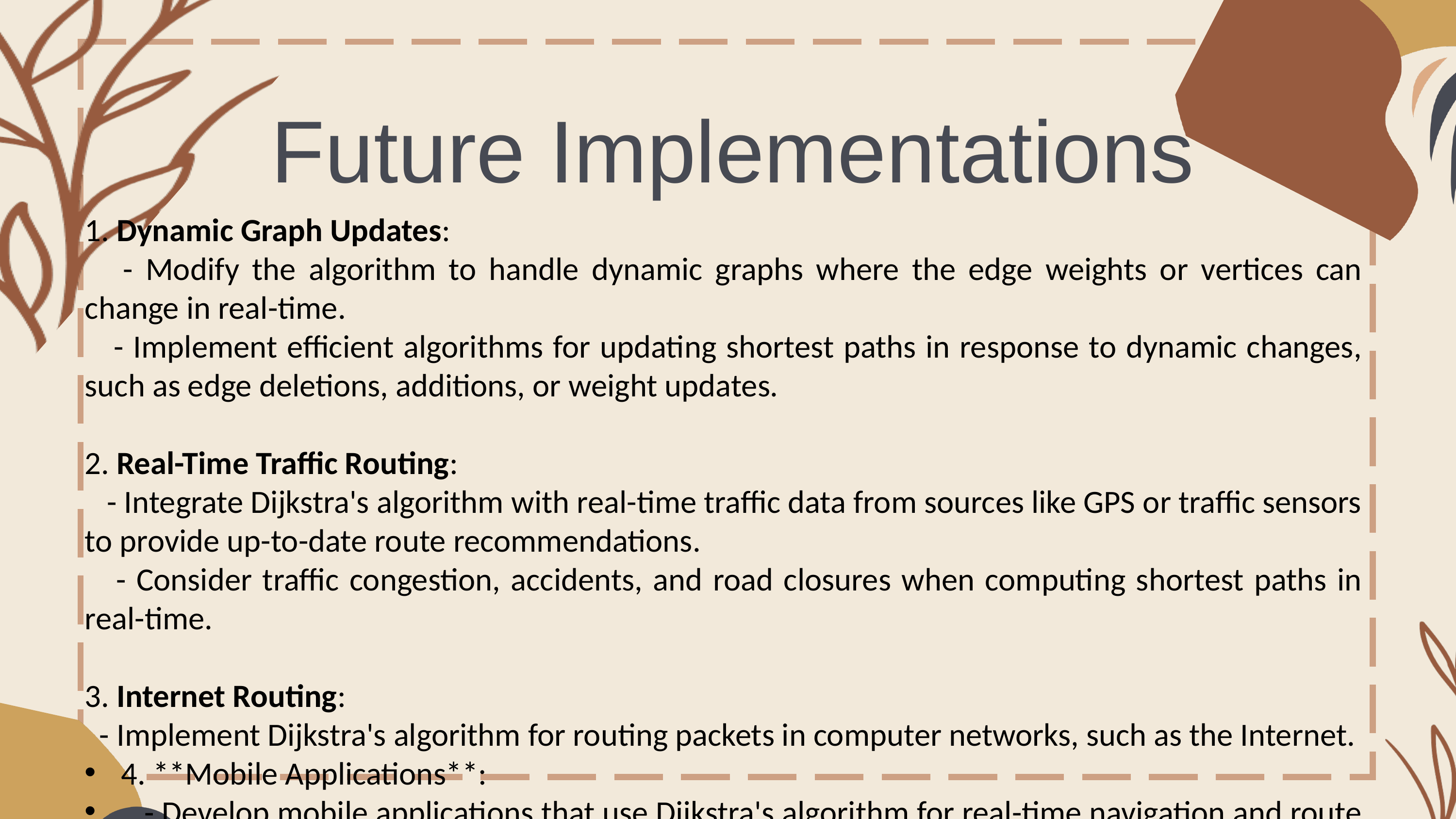

Future Implementations

1. Dynamic Graph Updates:
   - Modify the algorithm to handle dynamic graphs where the edge weights or vertices can change in real-time.
   - Implement efficient algorithms for updating shortest paths in response to dynamic changes, such as edge deletions, additions, or weight updates.

2. Real-Time Traffic Routing:
   - Integrate Dijkstra's algorithm with real-time traffic data from sources like GPS or traffic sensors to provide up-to-date route recommendations.
   - Consider traffic congestion, accidents, and road closures when computing shortest paths in real-time.

3. Internet Routing:
  - Implement Dijkstra's algorithm for routing packets in computer networks, such as the Internet.
4. **Mobile Applications**:
   - Develop mobile applications that use Dijkstra's algorithm for real-time navigation and route planning.
   - Utilize smartphone sensors (e.g., GPS, accelerometer) to provide personalized route recommendations based on the user's current location and preferences.

5. **IoT Networks**:
   - Apply Dijkstra's algorithm to optimize routing in Internet of Things (IoT) networks with dynamic topology changes.
   - Use real-time sensor data to adapt routing decisions based on environmental conditions or device connectivity.

6. **Supply Chain Logistics**:
   - Use Dijkstra's algorithm to optimize delivery routes in supply chain logistics, considering factors like traffic conditions, vehicle capacities, and delivery time windows.
   - Dynamically adjust routes in response to changing customer demands or unexpected events (e.g., vehicle breakdowns).

7. **Emergency Response Planning**:
   - Employ Dijkstra's algorithm for real-time emergency response planning, such as dispatching ambulances or firefighters to incident locations.
   - Consider factors like road closures, traffic congestion, and the availability of emergency resources when computing optimal response routes.

8. **Autonomous Vehicles**:
   - Integrate Dijkstra's algorithm into autonomous vehicle navigation systems to plan safe and efficient routes in real-time.
   - Consider real-time sensor data (e.g., LiDAR, cameras) to detect obstacles, traffic signs, and pedestrians when computing optimal driving paths.

These real-time implementations leverage Dijkstra's algorithm to solve various practical problems efficiently and adaptively in dynamic environments. By incorporating real-time data and considering real-world constraints, these applications can provide valuable solutions in areas such as transportation, communication networks, logistics, and emergency management.
01
03
02
04